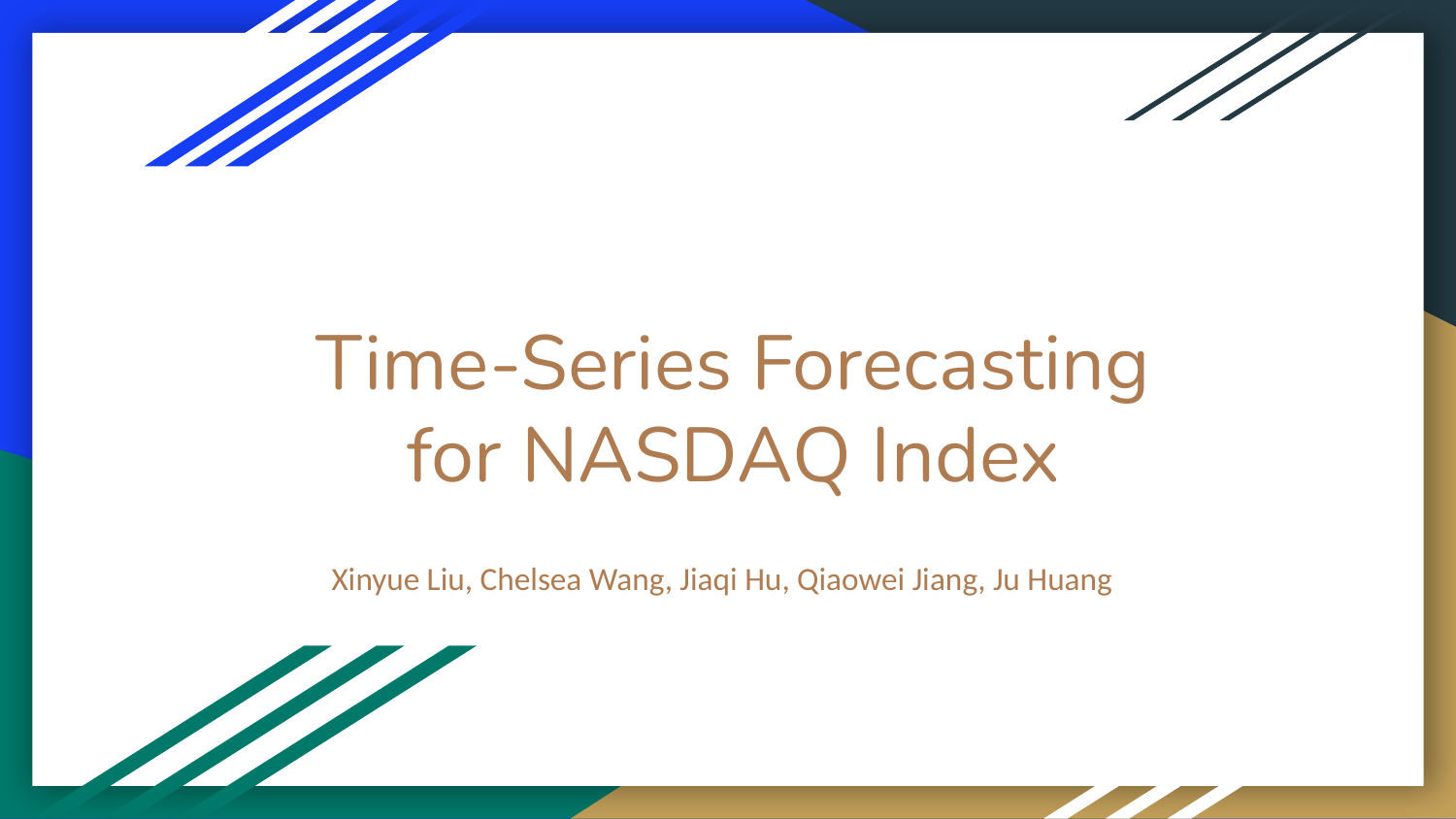

# Time-Series Forecasting for NASDAQ Index
Xinyue Liu, Chelsea Wang, Jiaqi Hu, Qiaowei Jiang, Ju Huang